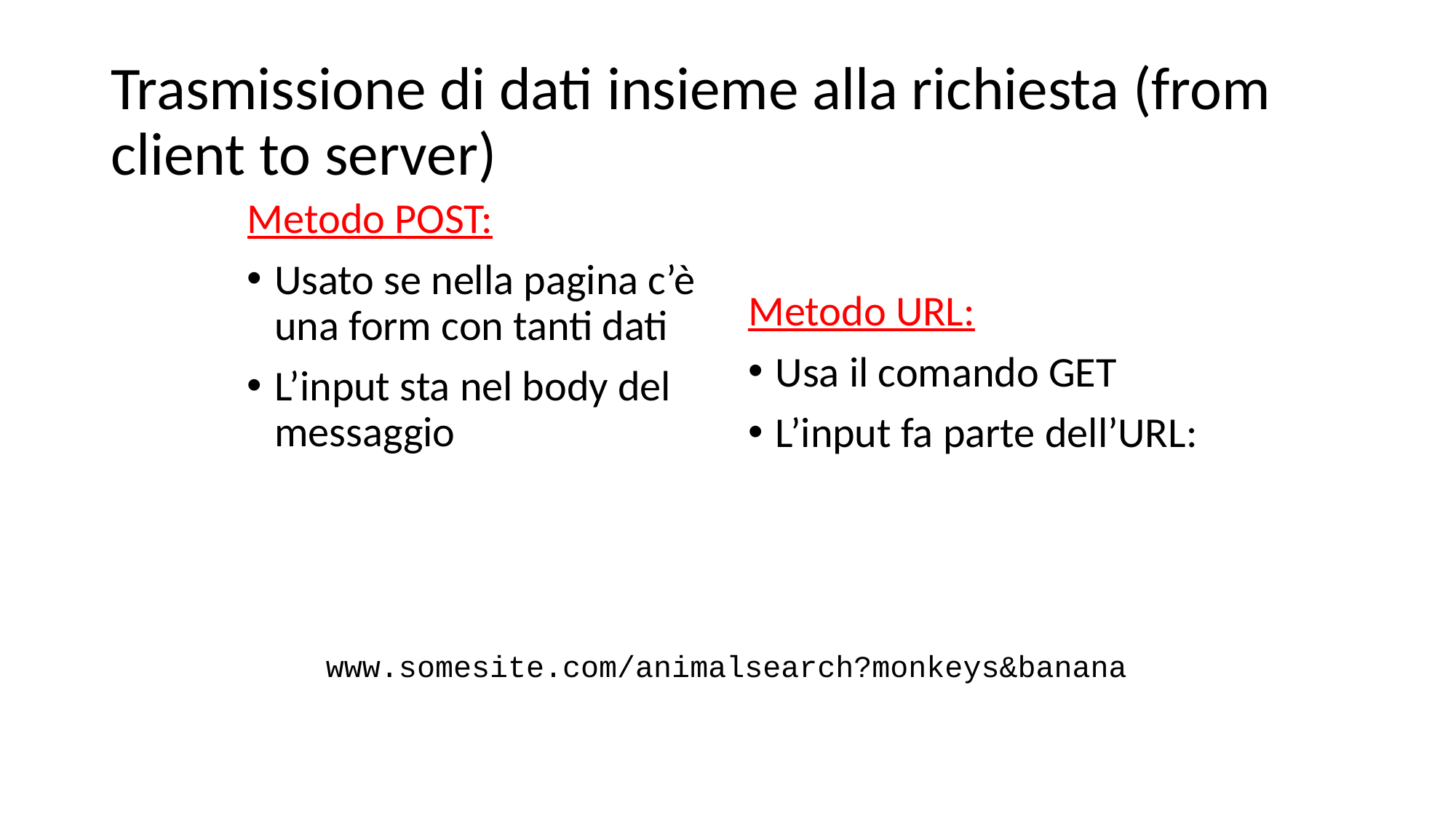

# Trasmissione di dati insieme alla richiesta (from client to server)
Metodo POST:
Usato se nella pagina c’è una form con tanti dati
L’input sta nel body del messaggio
Metodo URL:
Usa il comando GET
L’input fa parte dell’URL:

www.somesite.com/animalsearch?monkeys&banana